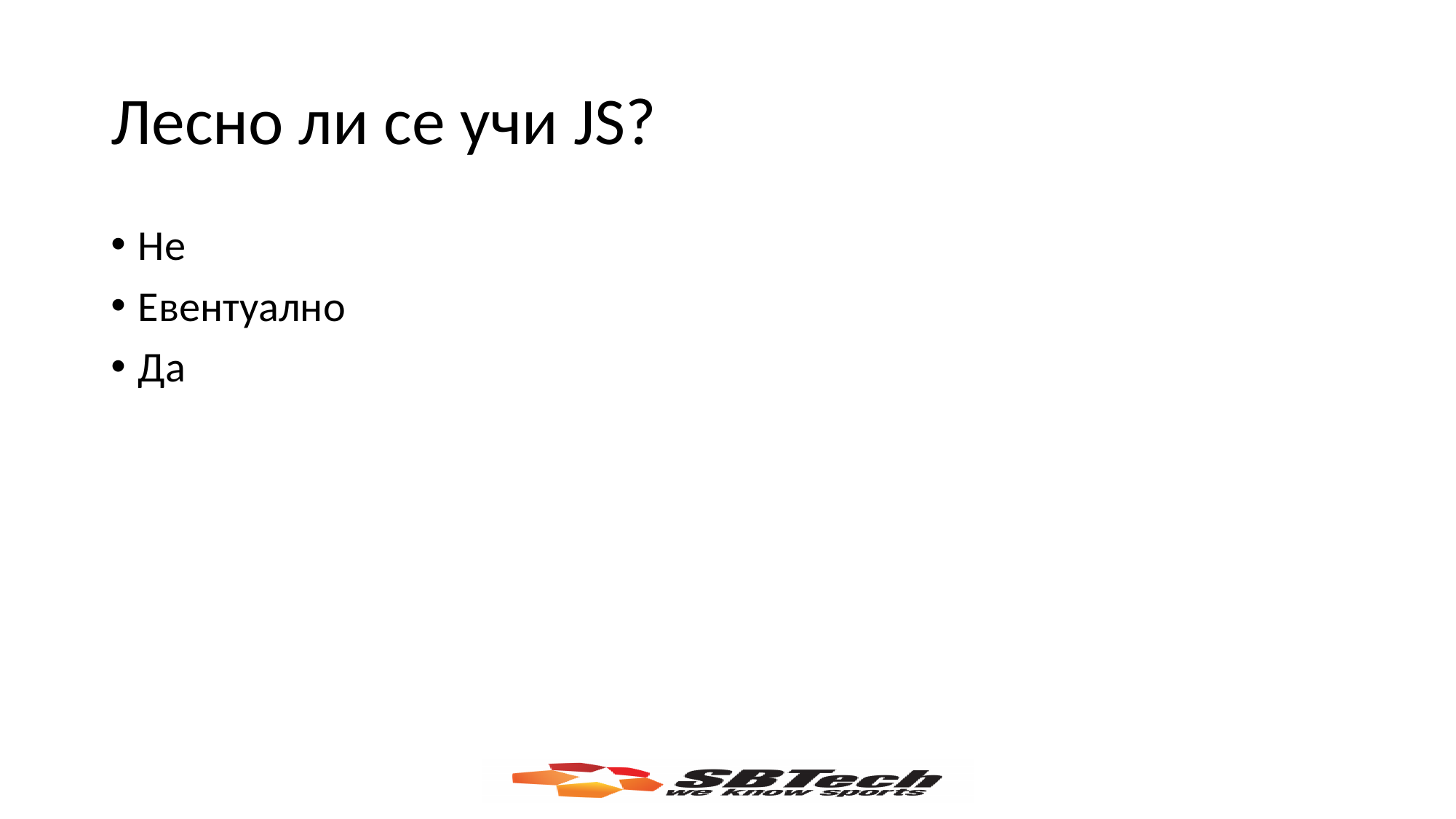

# Лесно ли се учи JS?
Не
Евентуално
Да